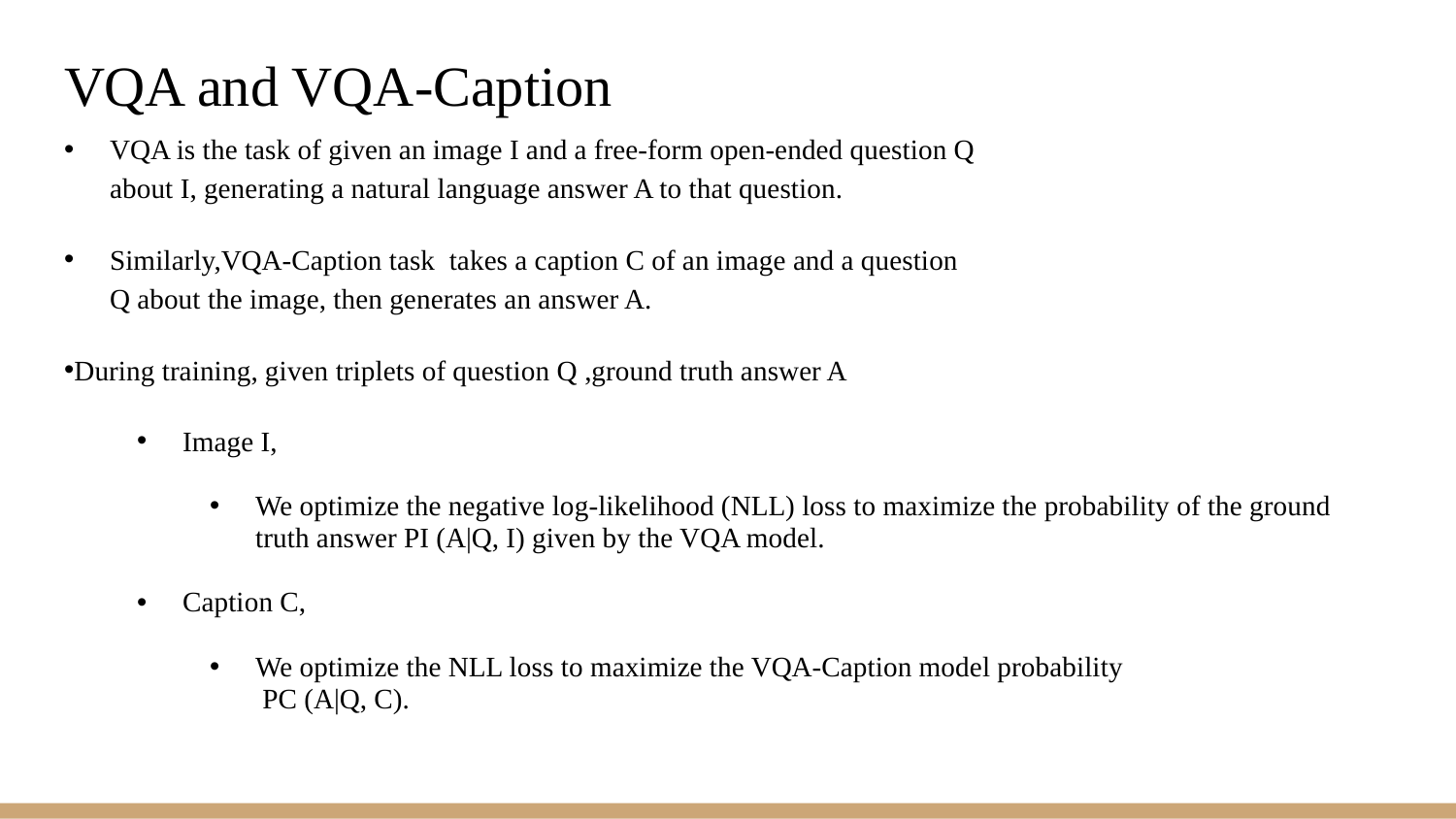

# VQA and VQA-Caption
VQA is the task of given an image I and a free-form open-ended question Q
about I, generating a natural language answer A to that question.
Similarly,VQA-Caption task  takes a caption C of an image and a question
Q about the image, then generates an answer A.
During training, given triplets of question Q ,ground truth answer A
Image I,
We optimize the negative log-likelihood (NLL) loss to maximize the probability of the ground truth answer PI (A|Q, I) given by the VQA model.
Caption C,
We optimize the NLL loss to maximize the VQA-Caption model probability
 PC (A|Q, C).